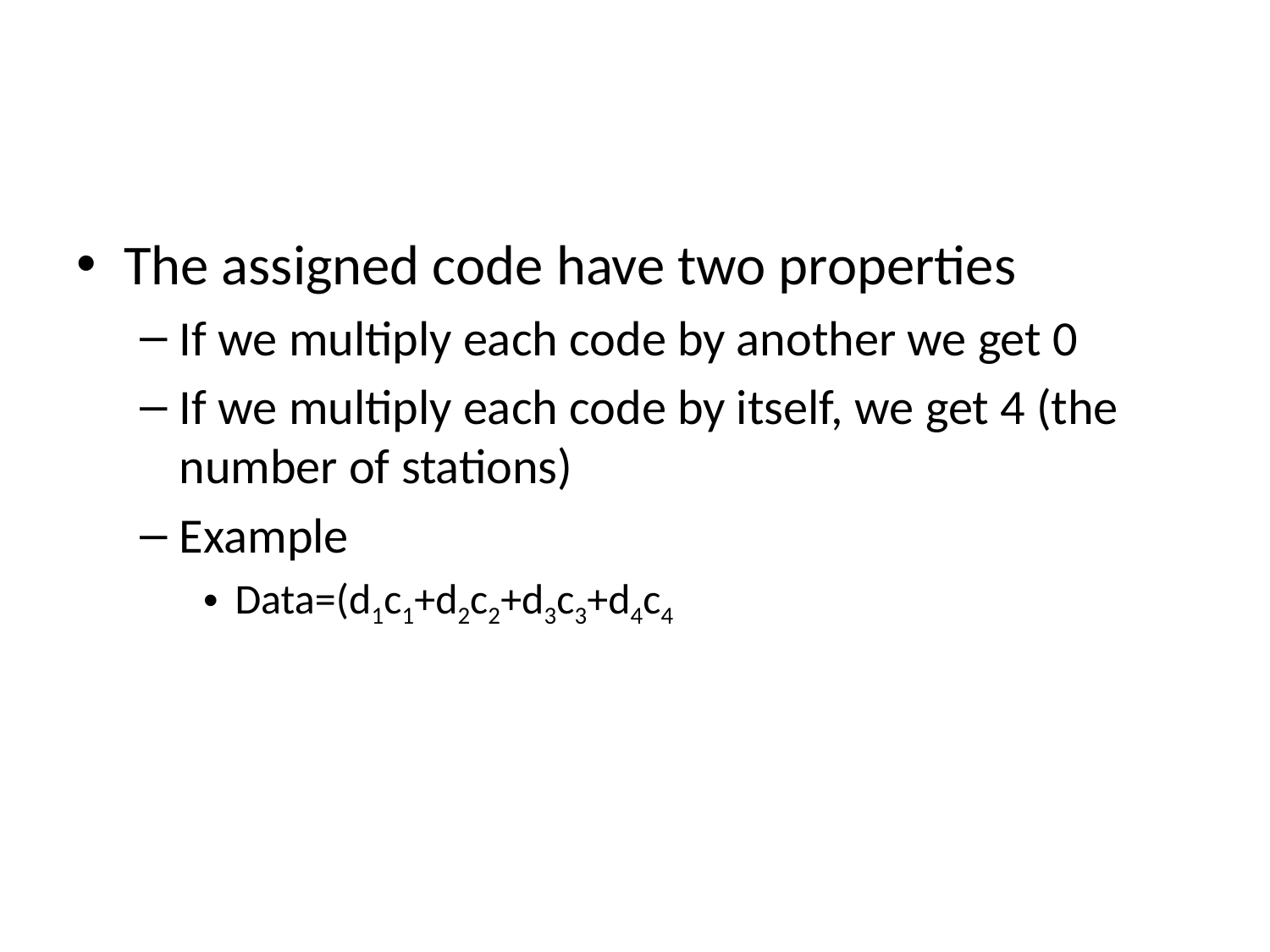

#
The assigned code have two properties
If we multiply each code by another we get 0
If we multiply each code by itself, we get 4 (the number of stations)
Example
Data=(d1c1+d2c2+d3c3+d4c4